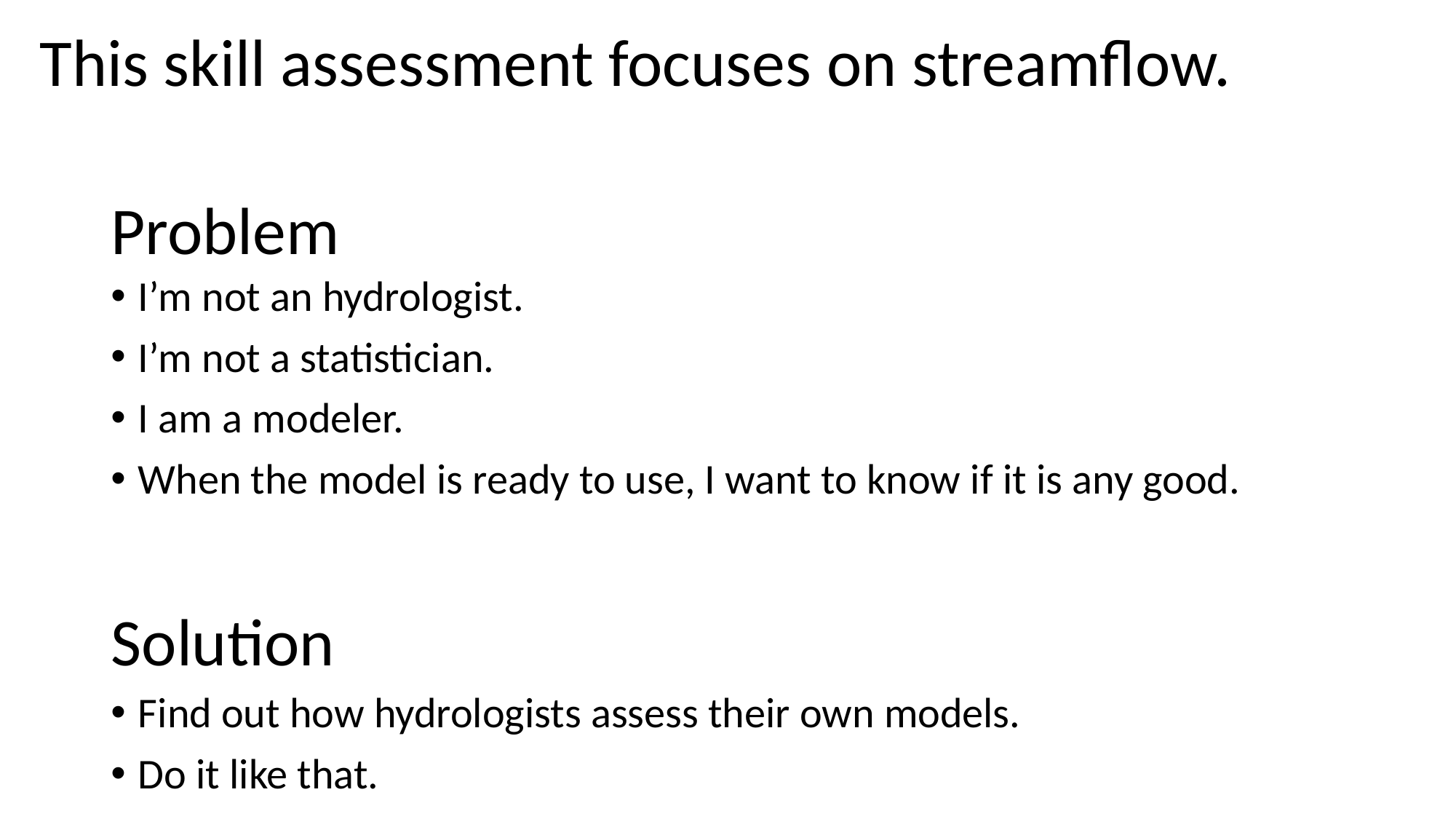

This skill assessment focuses on streamflow.
# Problem
I’m not an hydrologist.
I’m not a statistician.
I am a modeler.
When the model is ready to use, I want to know if it is any good.

Solution
Find out how hydrologists assess their own models.
Do it like that.